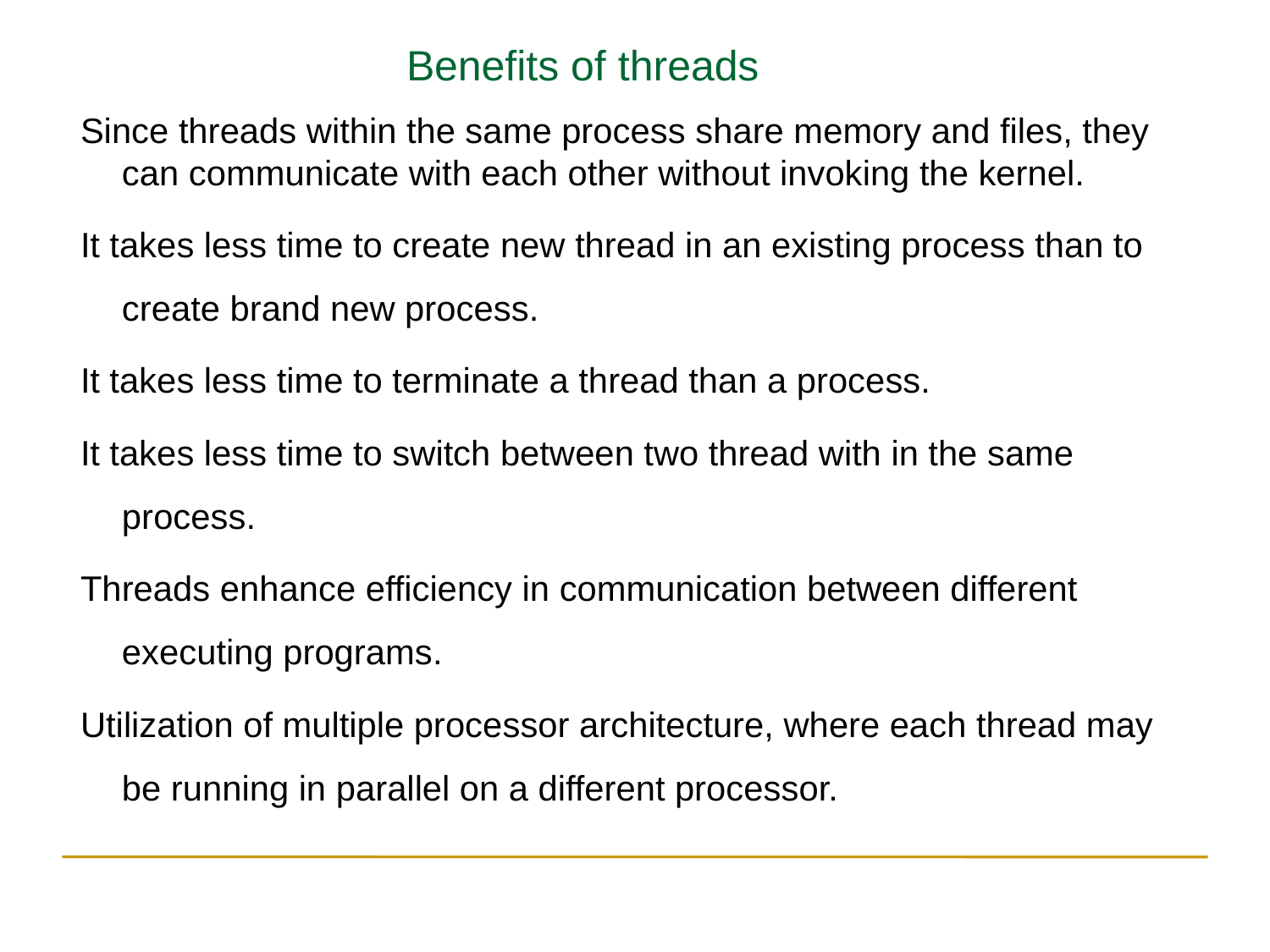

Benefits of threads
Since threads within the same process share memory and files, they can communicate with each other without invoking the kernel.
It takes less time to create new thread in an existing process than to create brand new process.
It takes less time to terminate a thread than a process.
It takes less time to switch between two thread with in the same process.
Threads enhance efficiency in communication between different executing programs.
Utilization of multiple processor architecture, where each thread may be running in parallel on a different processor.